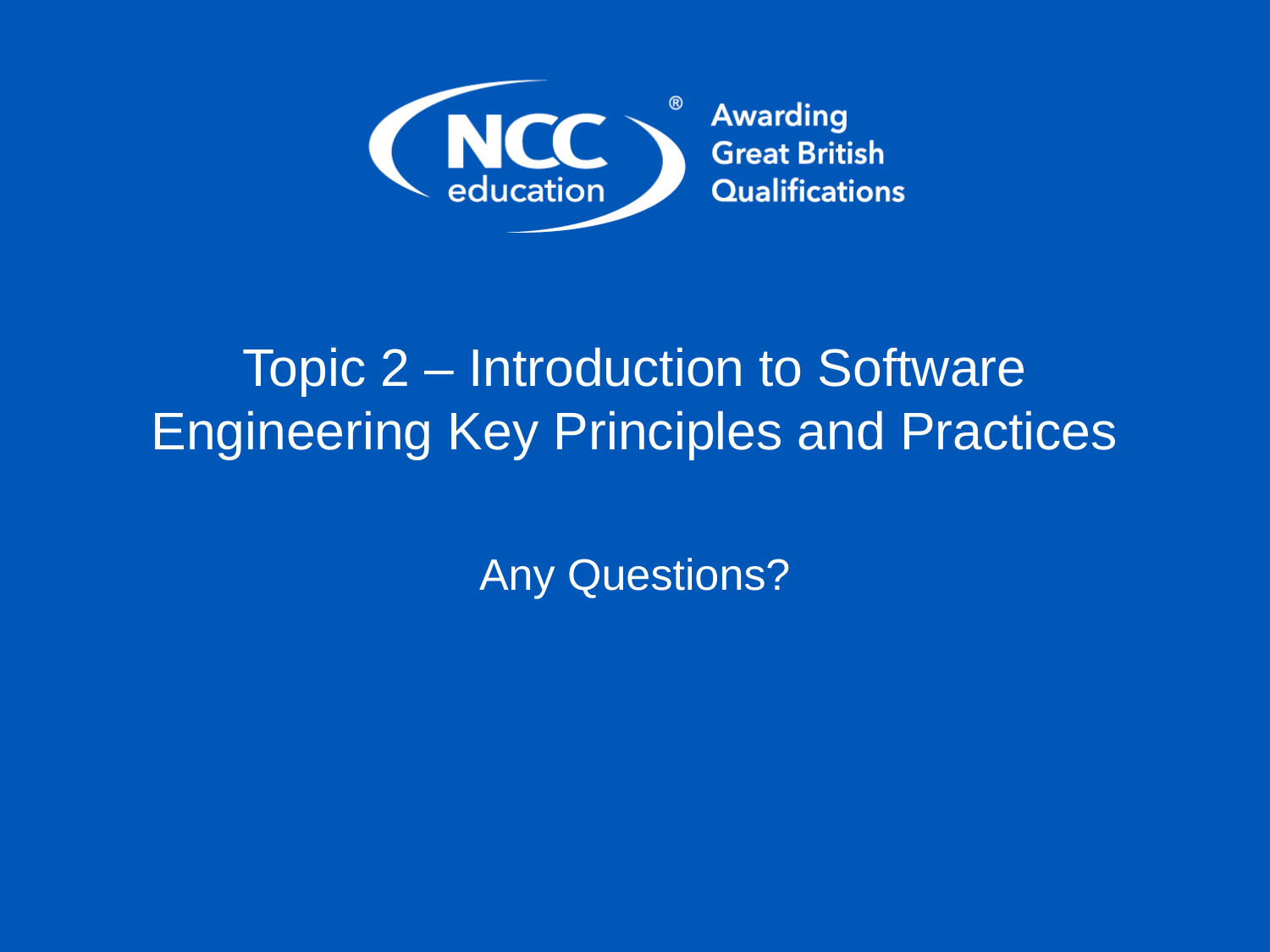

# Topic 2 – Introduction to Software Engineering Key Principles and Practices
Any Questions?